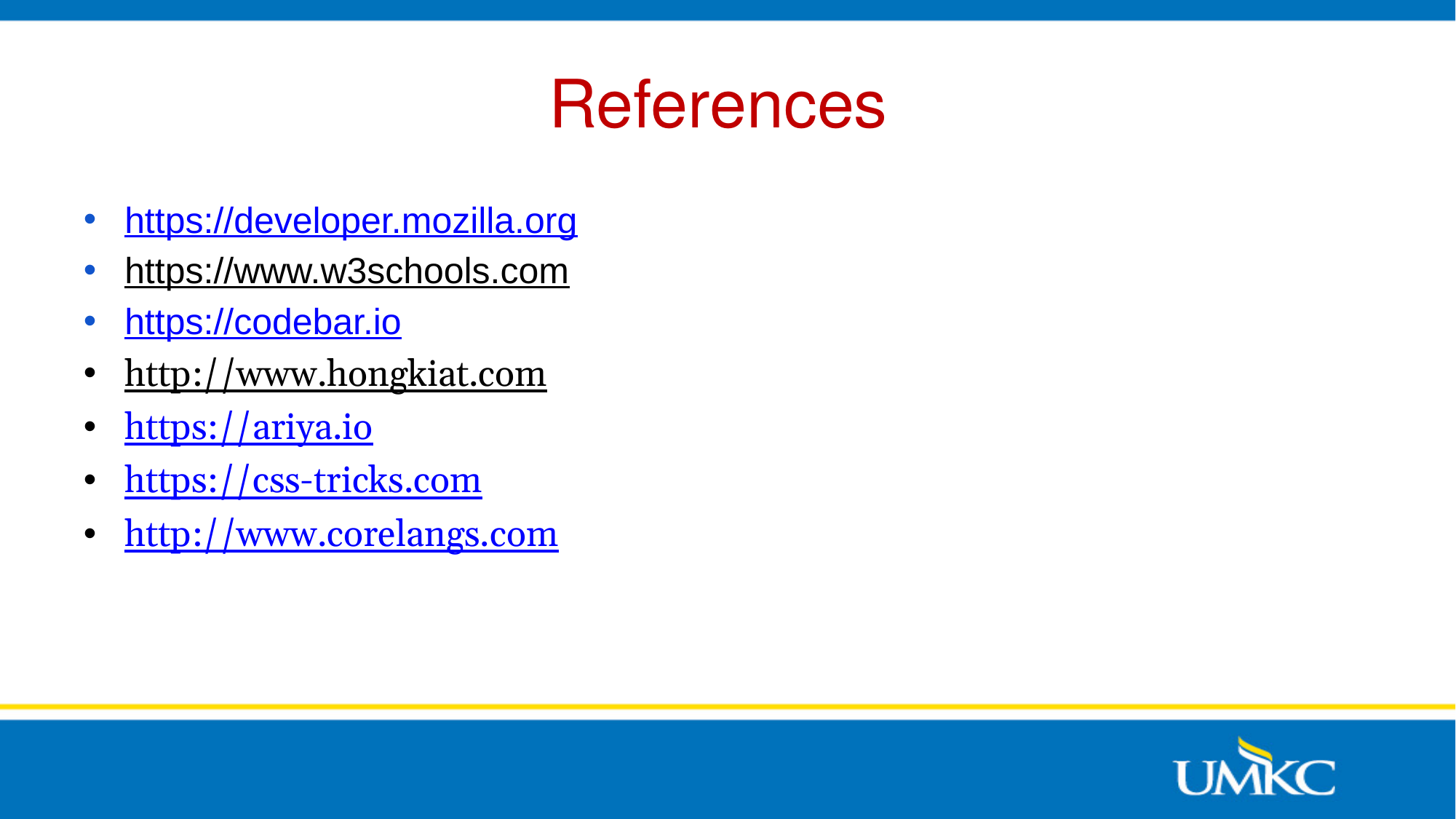

# References
https://developer.mozilla.org
https://www.w3schools.com
https://codebar.io
http://www.hongkiat.com
https://ariya.io
https://css-tricks.com
http://www.corelangs.com